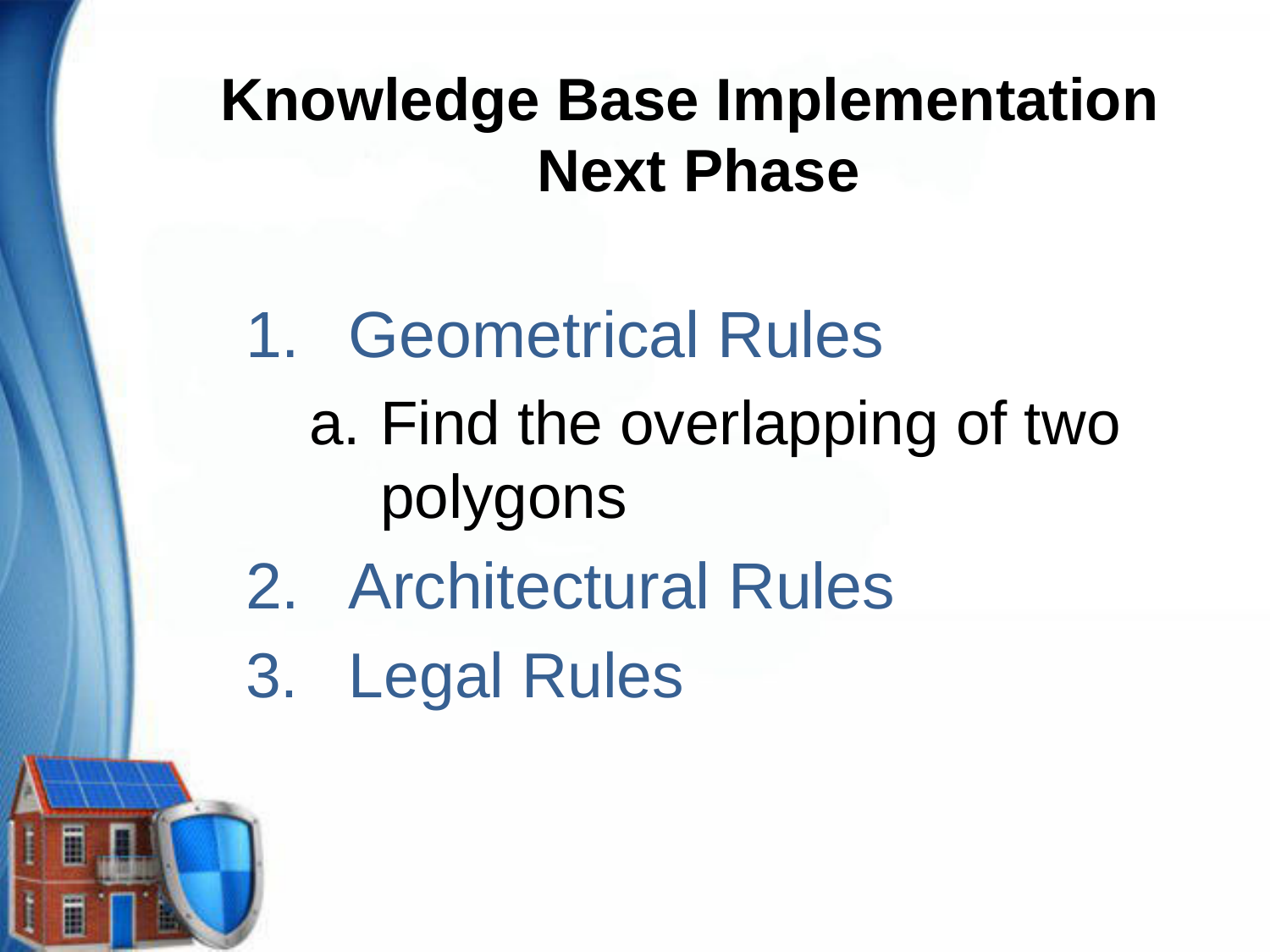

# Knowledge Base Implementation Next Phase
Geometrical Rules
Find the overlapping of two polygons
Architectural Rules
Legal Rules